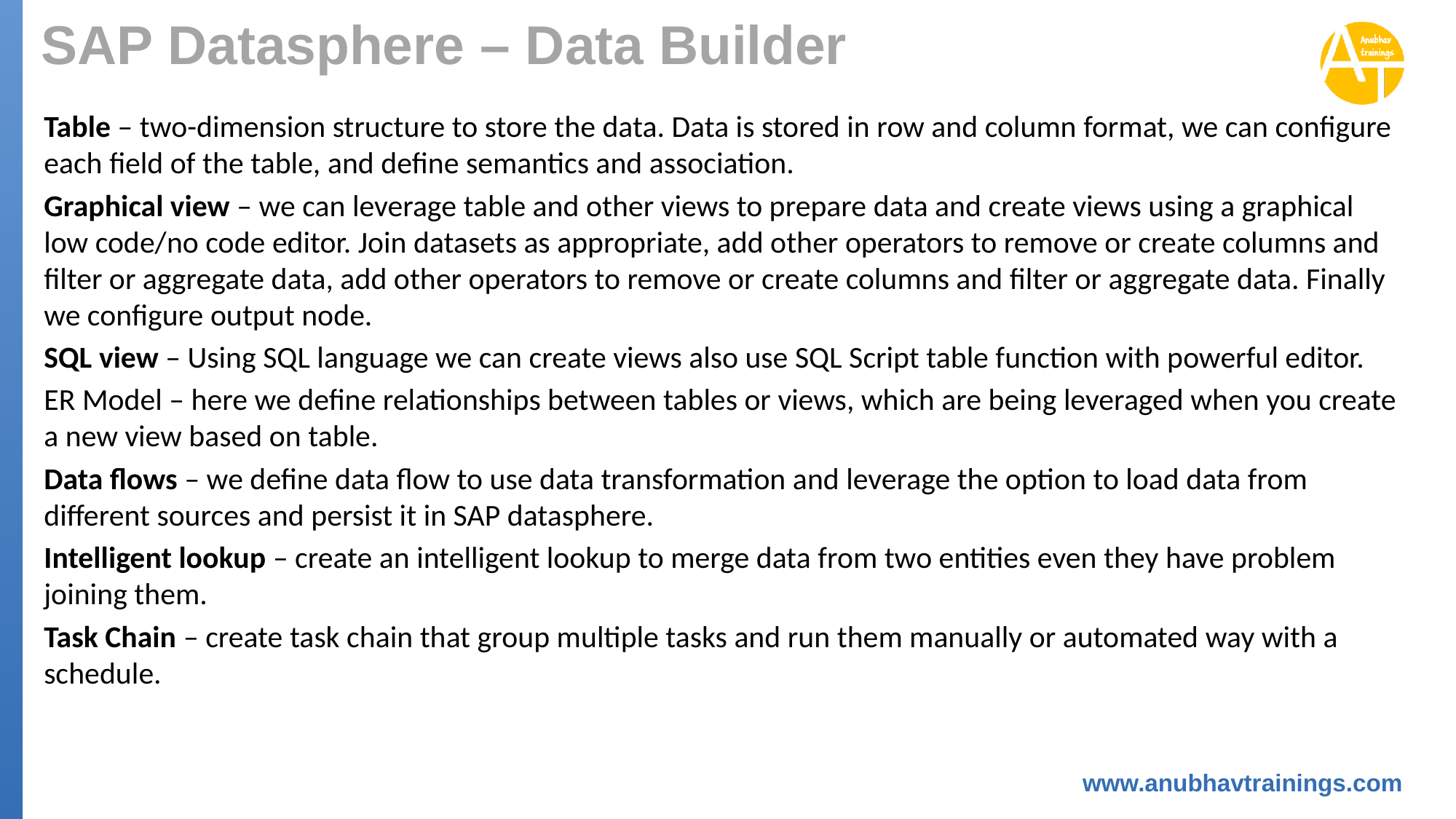

# SAP Datasphere – Data Builder
Table – two-dimension structure to store the data. Data is stored in row and column format, we can configure each field of the table, and define semantics and association.
Graphical view – we can leverage table and other views to prepare data and create views using a graphical low code/no code editor. Join datasets as appropriate, add other operators to remove or create columns and filter or aggregate data, add other operators to remove or create columns and filter or aggregate data. Finally we configure output node.
SQL view – Using SQL language we can create views also use SQL Script table function with powerful editor.
ER Model – here we define relationships between tables or views, which are being leveraged when you create a new view based on table.
Data flows – we define data flow to use data transformation and leverage the option to load data from different sources and persist it in SAP datasphere.
Intelligent lookup – create an intelligent lookup to merge data from two entities even they have problem joining them.
Task Chain – create task chain that group multiple tasks and run them manually or automated way with a schedule.